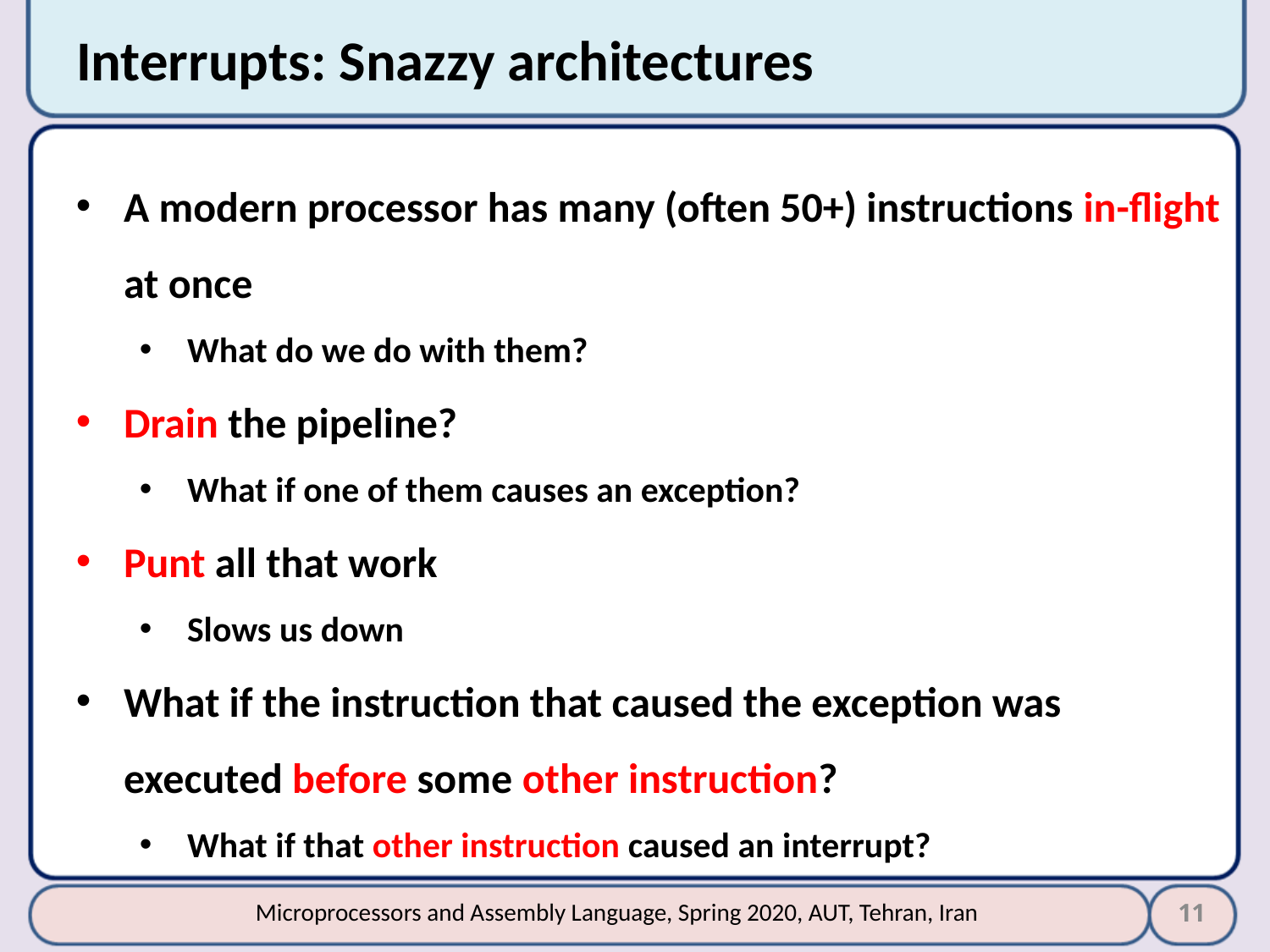

# Interrupts: Snazzy architectures

A modern processor has many (often 50+) instructions in-flight at once
What do we do with them?
Drain the pipeline?
What if one of them causes an exception?
Punt all that work
Slows us down
What if the instruction that caused the exception was executed before some other instruction?
What if that other instruction caused an interrupt?
11
Microprocessors and Assembly Language, Spring 2020, AUT, Tehran, Iran